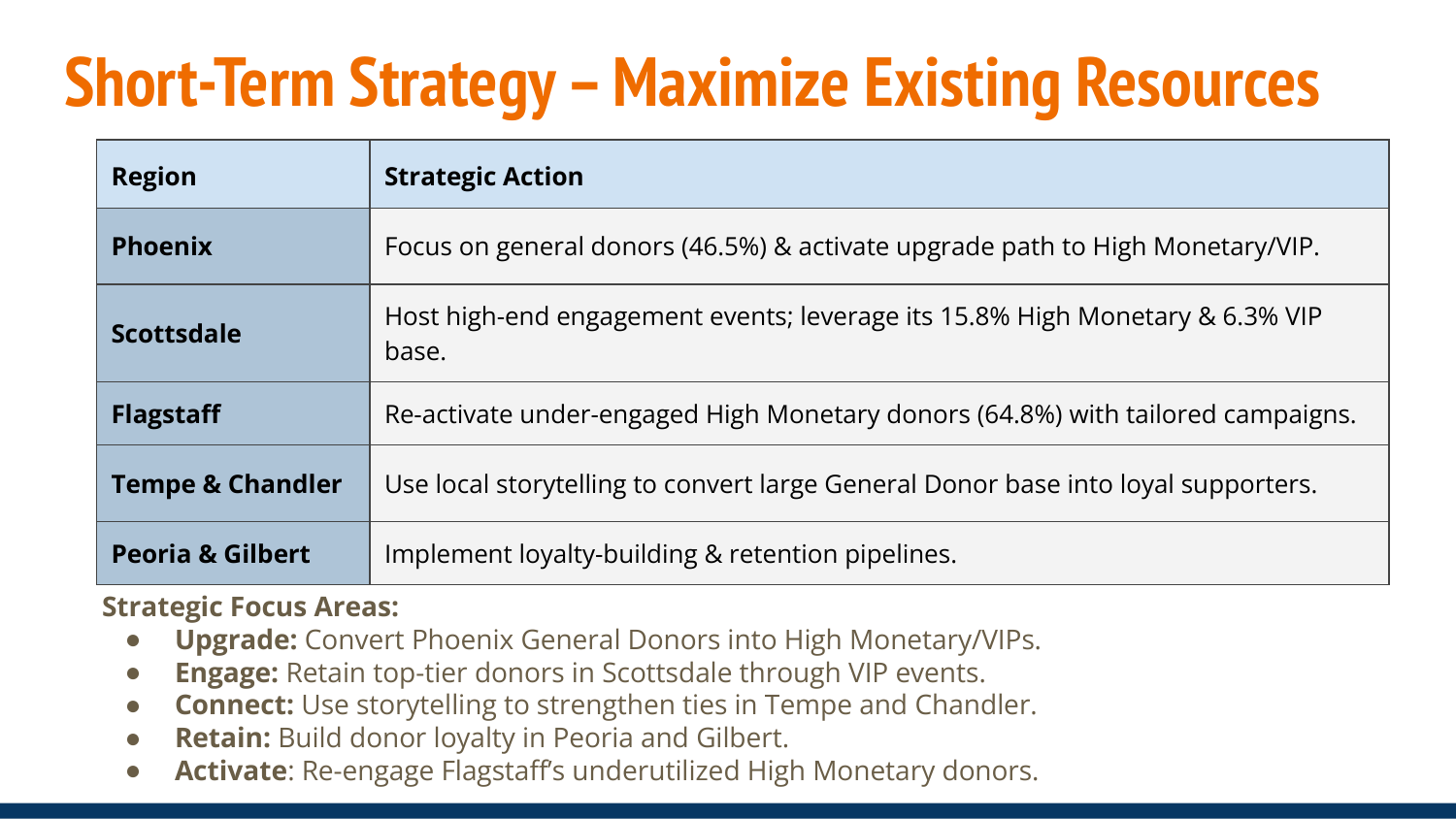

# Short-Term Strategy – Maximize Existing Resources
| Region | Strategic Action |
| --- | --- |
| Phoenix | Focus on general donors (46.5%) & activate upgrade path to High Monetary/VIP. |
| Scottsdale | Host high-end engagement events; leverage its 15.8% High Monetary & 6.3% VIP base. |
| Flagstaff | Re-activate under-engaged High Monetary donors (64.8%) with tailored campaigns. |
| Tempe & Chandler | Use local storytelling to convert large General Donor base into loyal supporters. |
| Peoria & Gilbert | Implement loyalty-building & retention pipelines. |
Strategic Focus Areas:
Upgrade: Convert Phoenix General Donors into High Monetary/VIPs.
Engage: Retain top-tier donors in Scottsdale through VIP events.
Connect: Use storytelling to strengthen ties in Tempe and Chandler.
Retain: Build donor loyalty in Peoria and Gilbert.
Activate: Re-engage Flagstaff’s underutilized High Monetary donors.